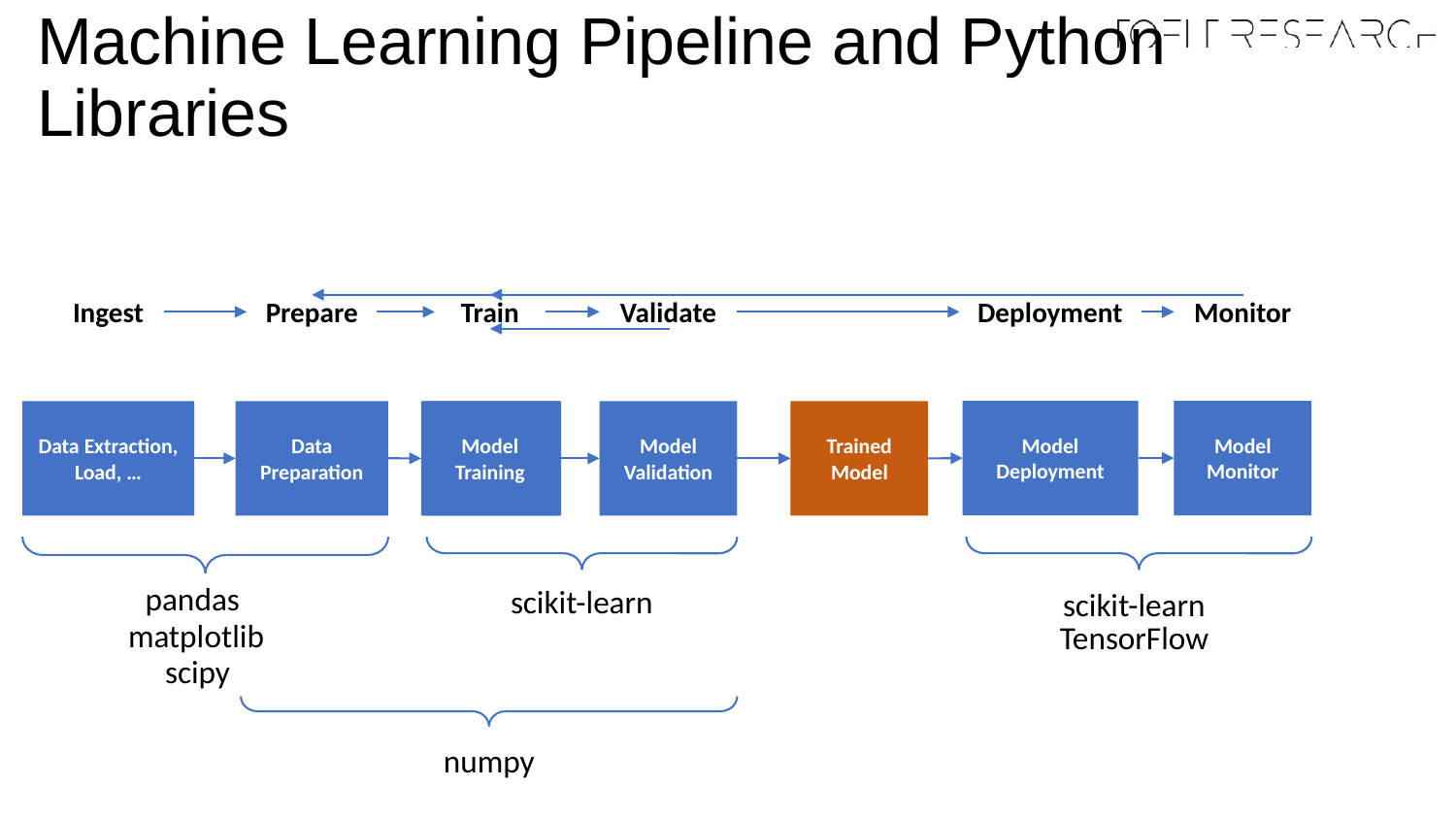

# Machine Learning Pipeline and Python Libraries
Ingest
Prepare
Train
Validate
Deployment
Monitor

Model Deployment
Model Monitor
Data Extraction, Load, …
Data Preparation
Model Training
Model Training
Model Validation
Trained Model

pandas
scikit-learn
scikit-learn
matplotlib
TensorFlow
scipy
numpy